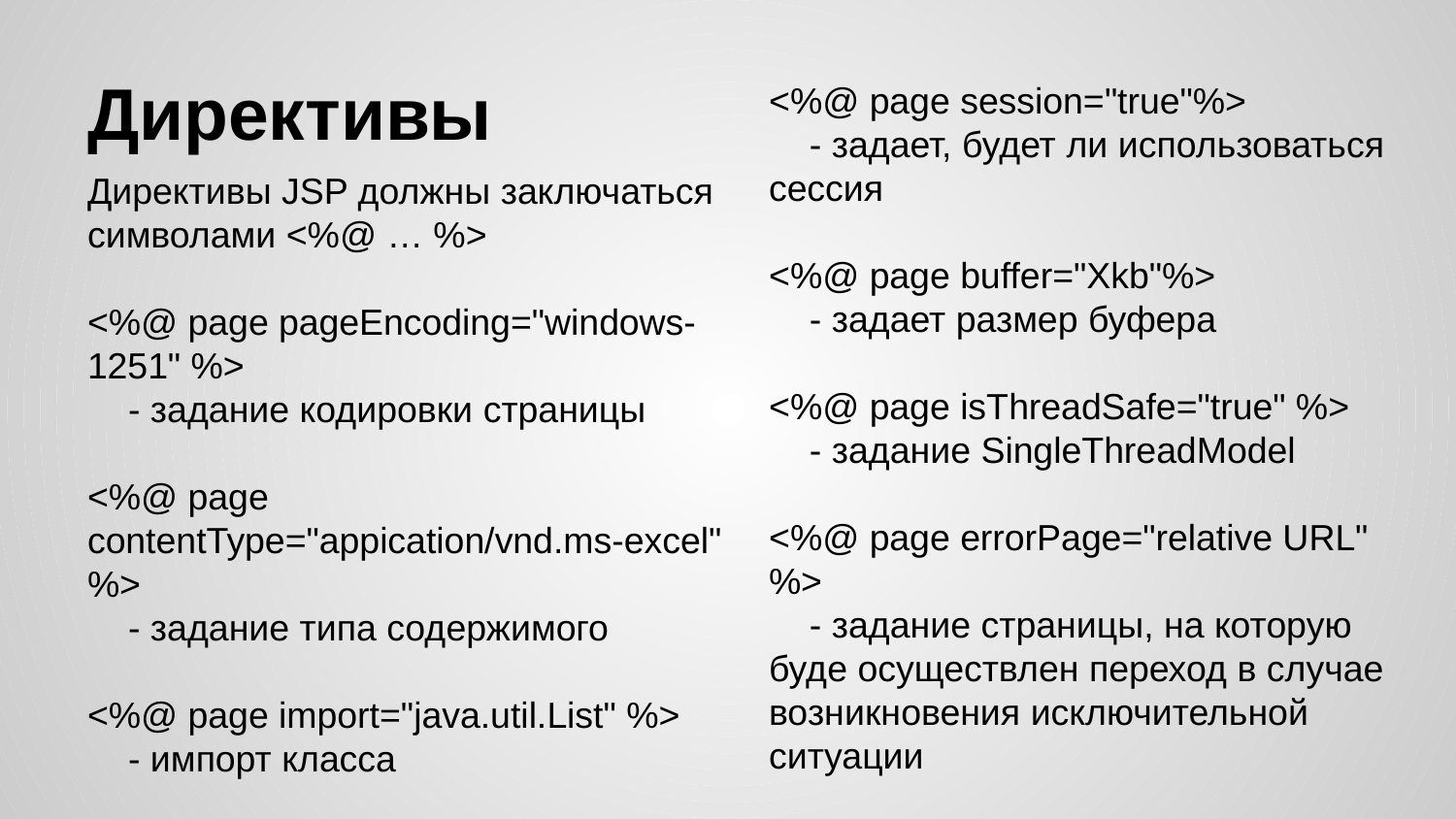

# Директивы
<%@ page session="true"%>
    - задает, будет ли использоваться сессия

<%@ page buffer="Xkb"%>
    - задает размер буфера

<%@ page isThreadSafe="true" %>
    - задание SingleThreadModel

<%@ page errorPage="relative URL" %>
    - задание страницы, на которую буде осуществлен переход в случае возникновения исключительной ситуации
Директивы JSP должны заключаться символами <%@ … %>

<%@ page pageEncoding="windows-1251" %>
    - задание кодировки страницы

<%@ page contentType="appication/vnd.ms-excel" %>
    - задание типа содержимого

<%@ page import="java.util.List" %>
    - импорт класса